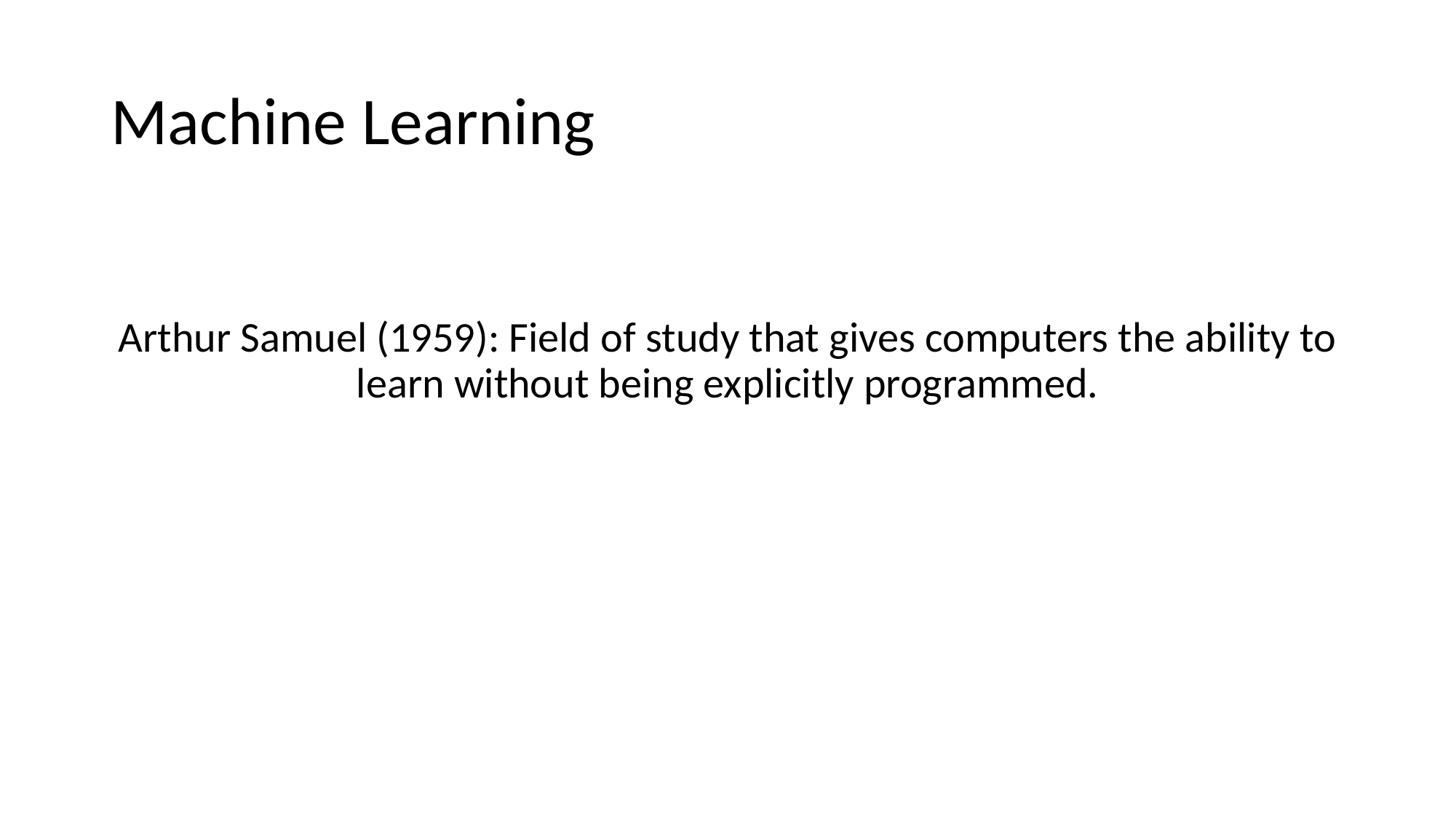

# Machine Learning
Arthur Samuel (1959): Field of study that gives computers the ability to learn without being explicitly programmed.